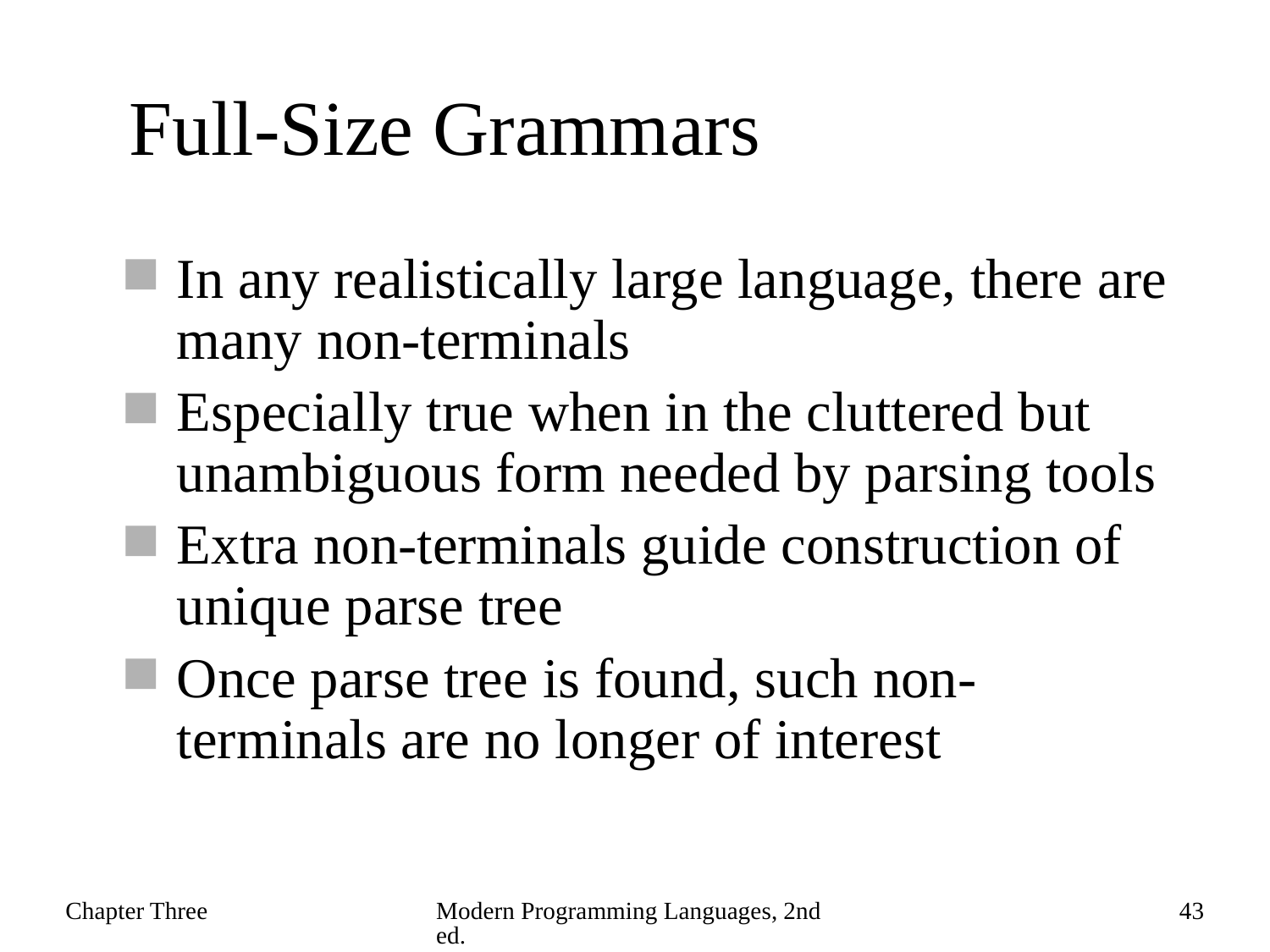

# Full-Size Grammars
In any realistically large language, there are many non-terminals
Especially true when in the cluttered but unambiguous form needed by parsing tools
Extra non-terminals guide construction of unique parse tree
Once parse tree is found, such non-terminals are no longer of interest
Chapter Three
Modern Programming Languages, 2nd ed.
43